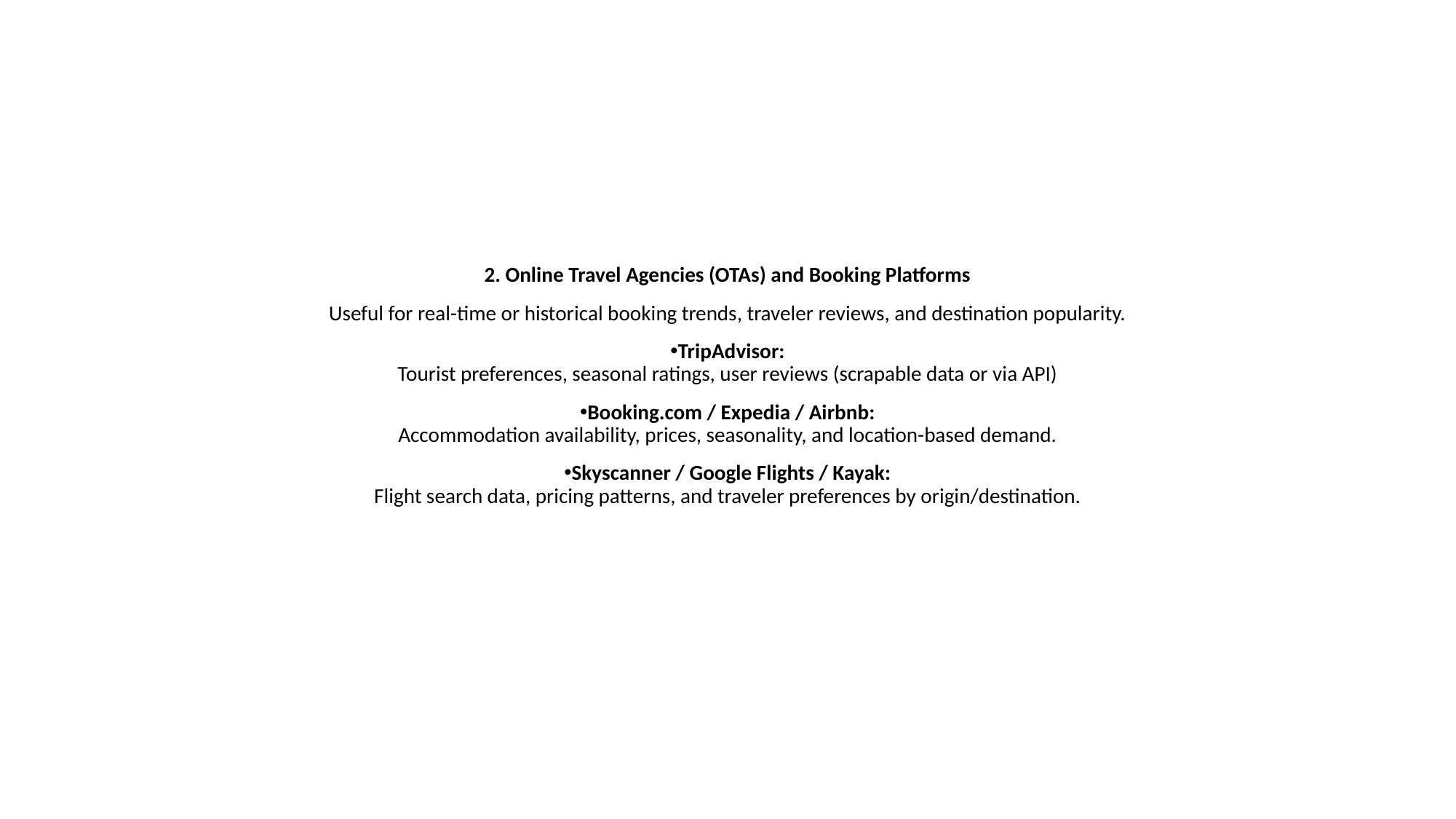

2. Online Travel Agencies (OTAs) and Booking Platforms
Useful for real-time or historical booking trends, traveler reviews, and destination popularity.
TripAdvisor:
Tourist preferences, seasonal ratings, user reviews (scrapable data or via API)
Booking.com / Expedia / Airbnb:
Accommodation availability, prices, seasonality, and location-based demand.
Skyscanner / Google Flights / Kayak:
Flight search data, pricing patterns, and traveler preferences by origin/destination.